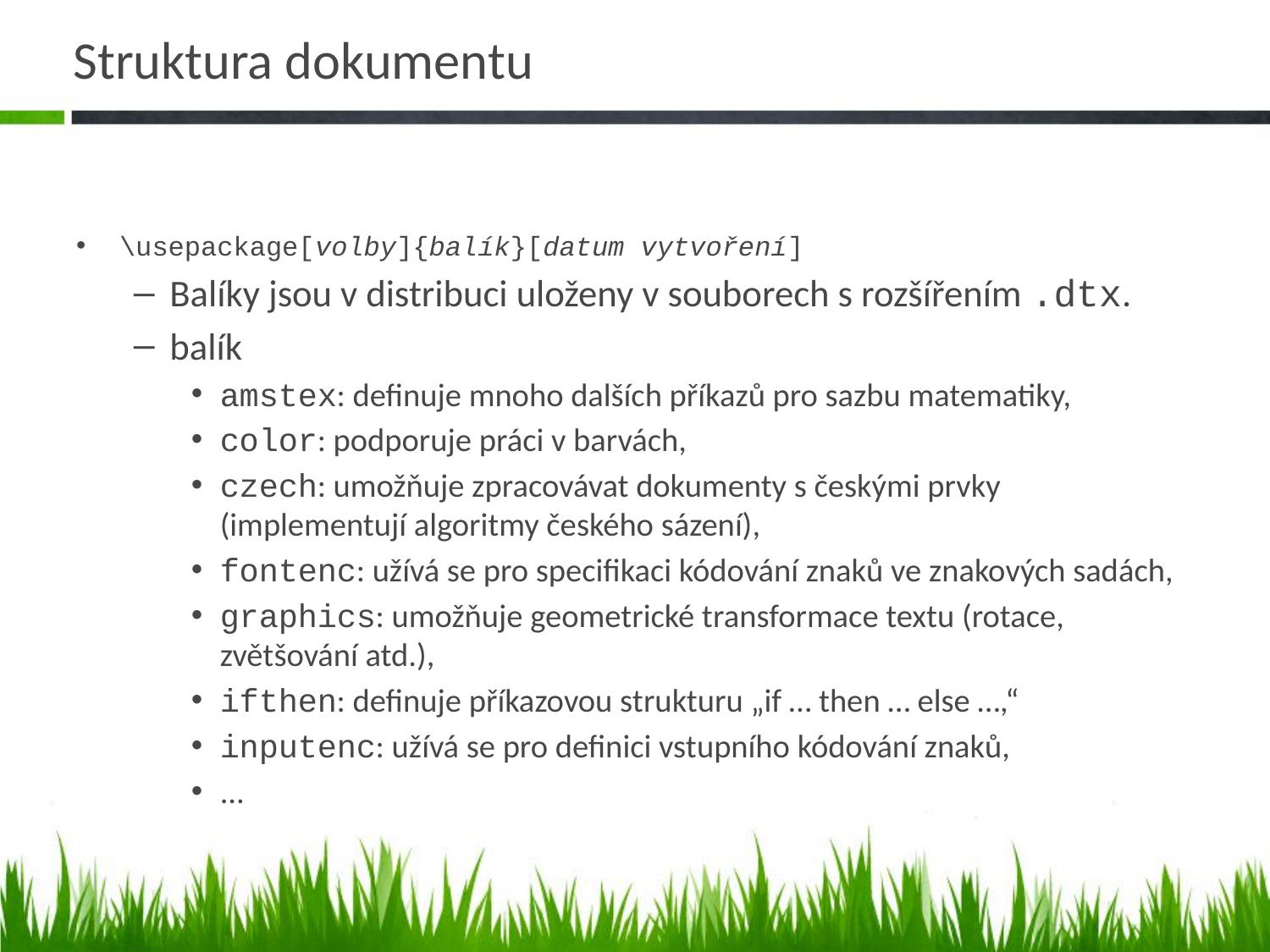

# Struktura dokumentu
\usepackage[volby]{balík}[datum vytvoření]
Balíky jsou v distribuci uloženy v souborech s rozšířením .dtx.
balík
amstex: definuje mnoho dalších příkazů pro sazbu matematiky,
color: podporuje práci v barvách,
czech: umožňuje zpracovávat dokumenty s českými prvky (implementují algoritmy českého sázení),
fontenc: užívá se pro specifikaci kódování znaků ve znakových sadách,
graphics: umožňuje geometrické transformace textu (rotace, zvětšování atd.),
ifthen: definuje příkazovou strukturu „if … then … else …,“
inputenc: užívá se pro definici vstupního kódování znaků,
...